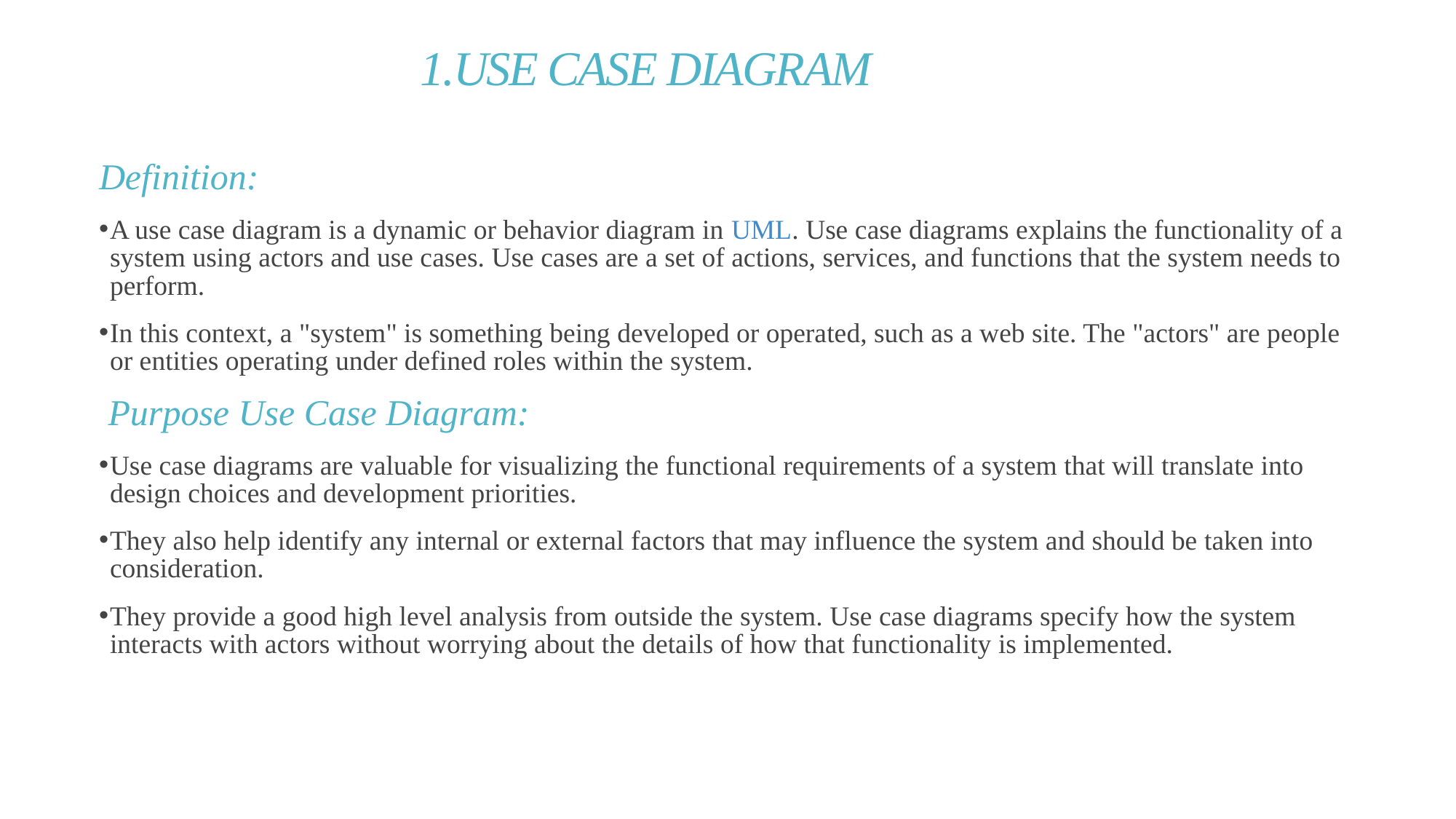

1.USE CASE DIAGRAM
Definition:
A use case diagram is a dynamic or behavior diagram in UML. Use case diagrams explains the functionality of a system using actors and use cases. Use cases are a set of actions, services, and functions that the system needs to perform.
In this context, a "system" is something being developed or operated, such as a web site. The "actors" are people or entities operating under defined roles within the system.
 Purpose Use Case Diagram:
Use case diagrams are valuable for visualizing the functional requirements of a system that will translate into design choices and development priorities.
They also help identify any internal or external factors that may influence the system and should be taken into consideration.
They provide a good high level analysis from outside the system. Use case diagrams specify how the system interacts with actors without worrying about the details of how that functionality is implemented.